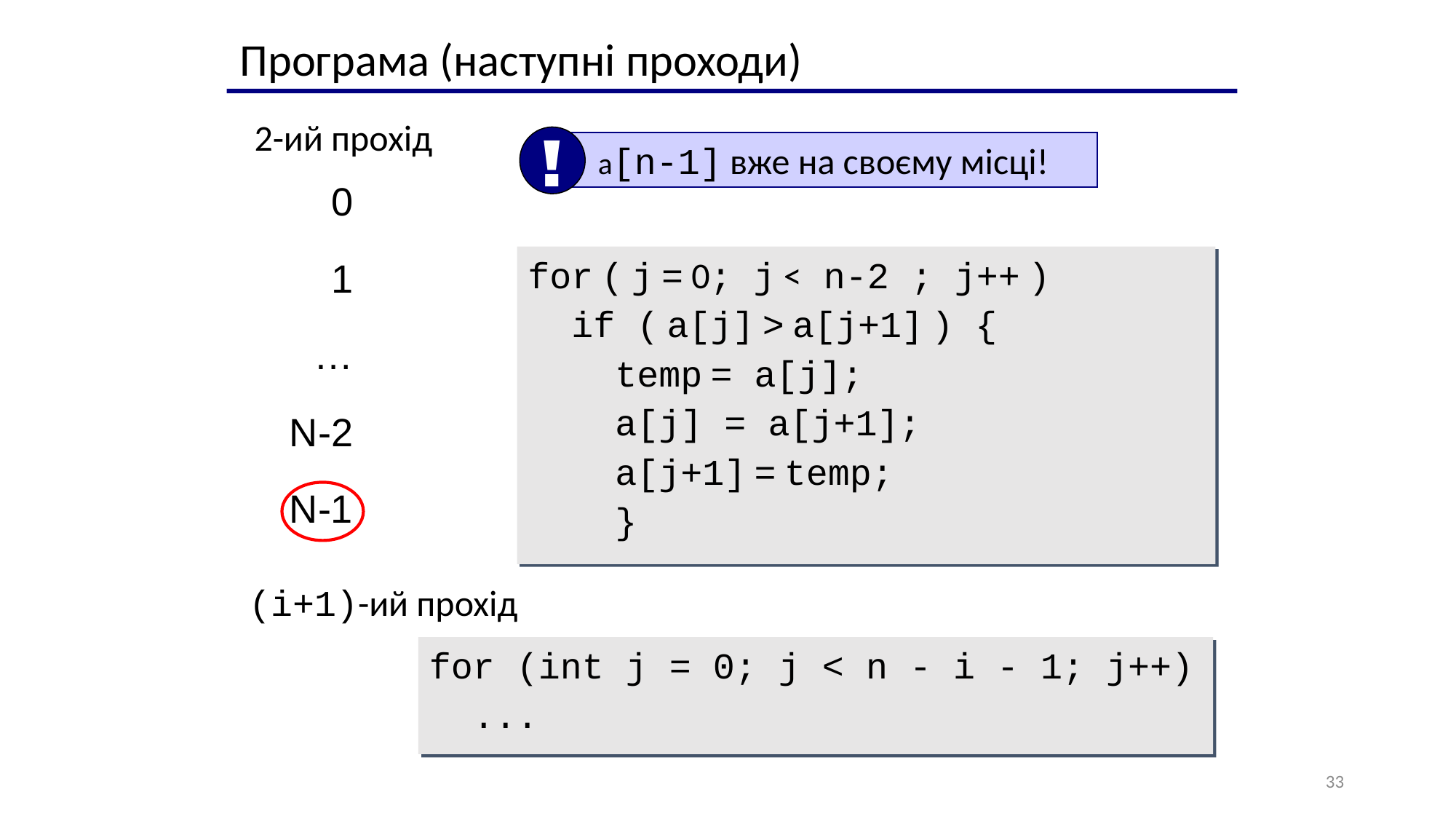

Програма (наступні проходи)

2-ий прохід
!
   a[n-1] вже на своєму місці!
| 0 |
| --- |
| 1 |
| … |
| N-2 |
| N-1 |
for ( j = 0; j < n-2 ; j++ )
  if ( a[j] > a[j+1] ) {
    temp = a[j];
    a[j] = a[j+1];
    a[j+1] = temp;
    }

(i+1)-ий прохід
for (int j = 0; j < n - i - 1; j++)
  ...
33